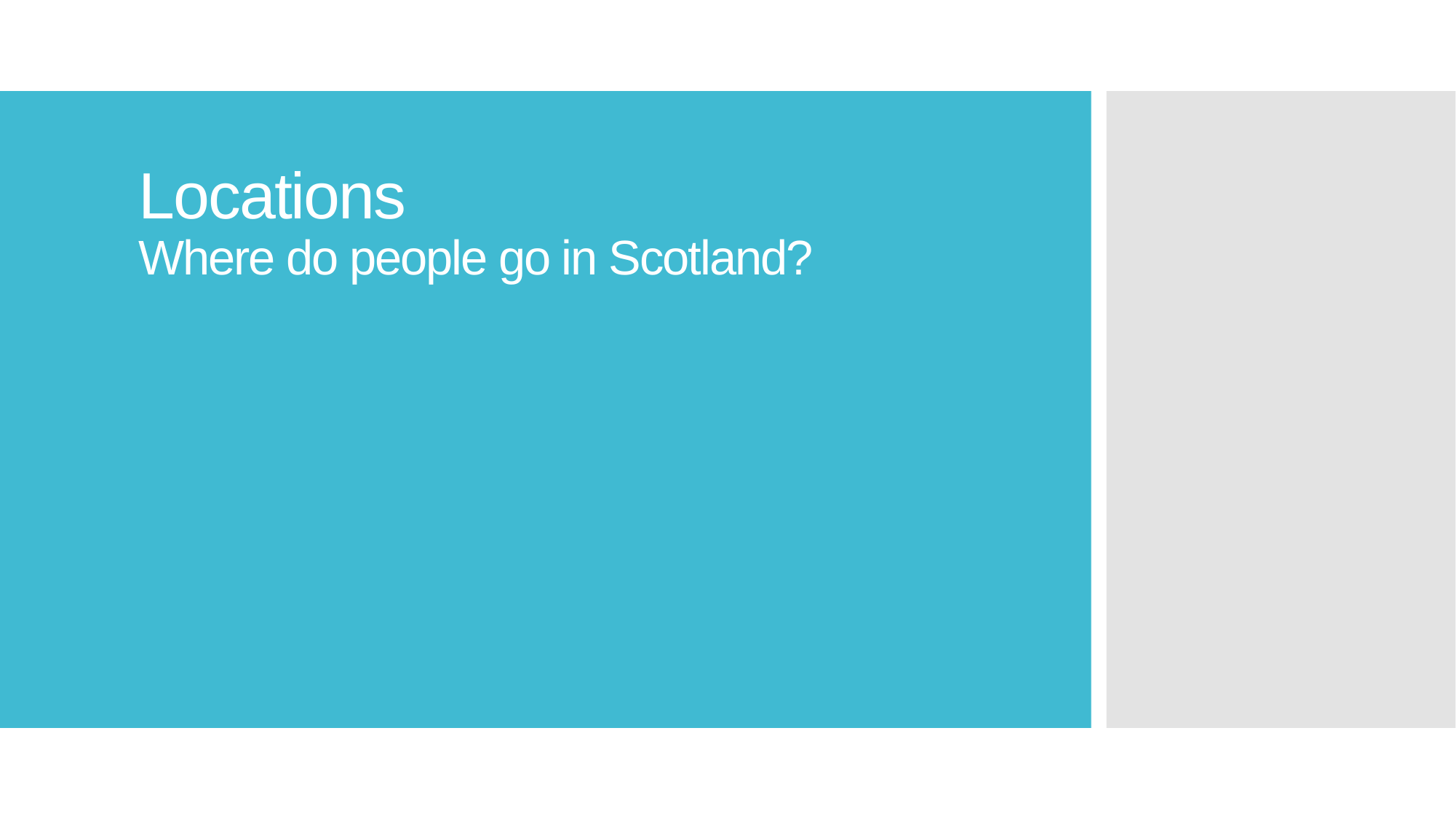

# Locations Where do people go in Scotland?